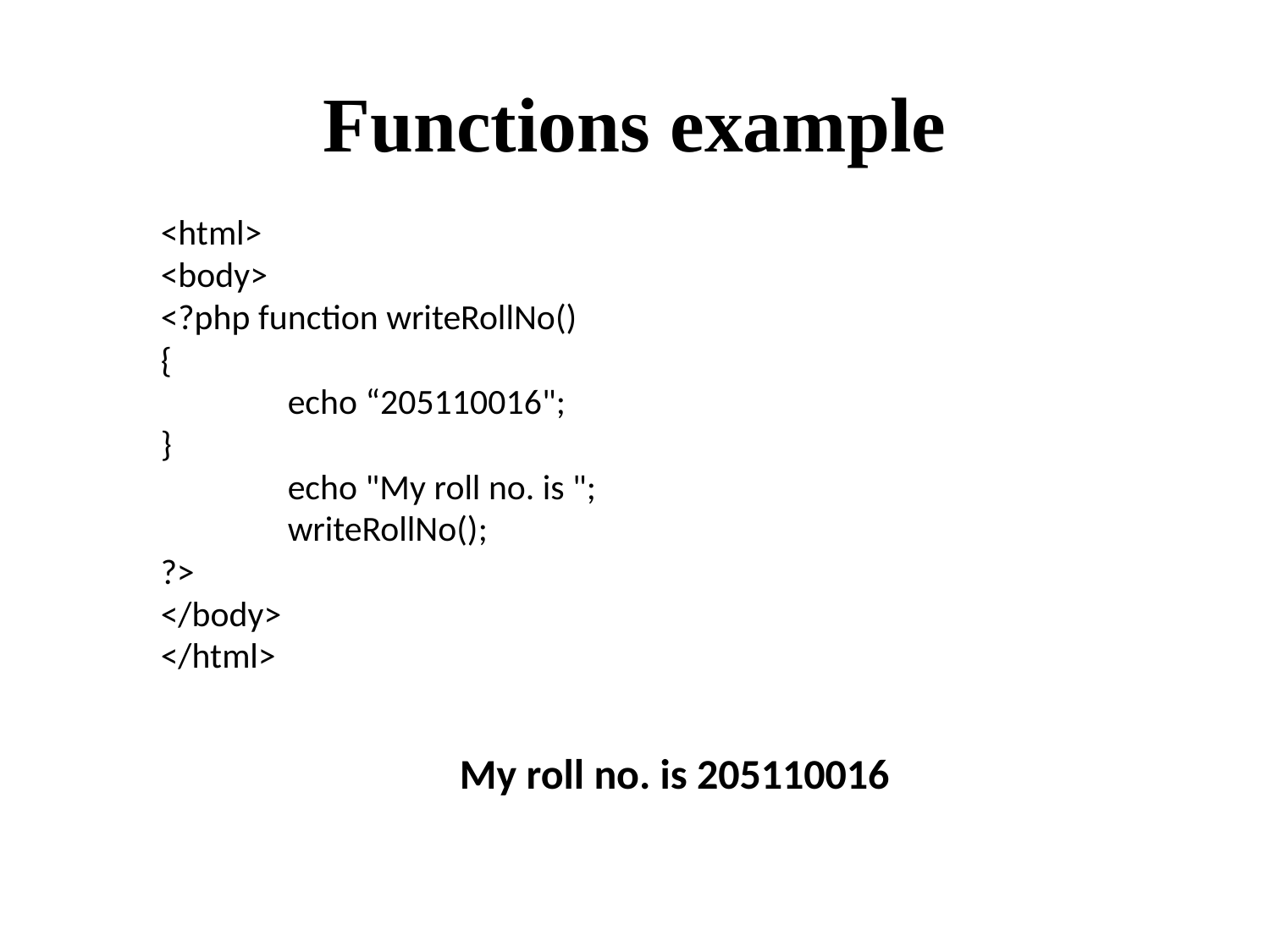

# Functions example
<html>
<body>
<?php function writeRollNo()
{
	echo “205110016";
}
	echo "My roll no. is ";
	writeRollNo();
?>
</body>
</html>
My roll no. is 205110016